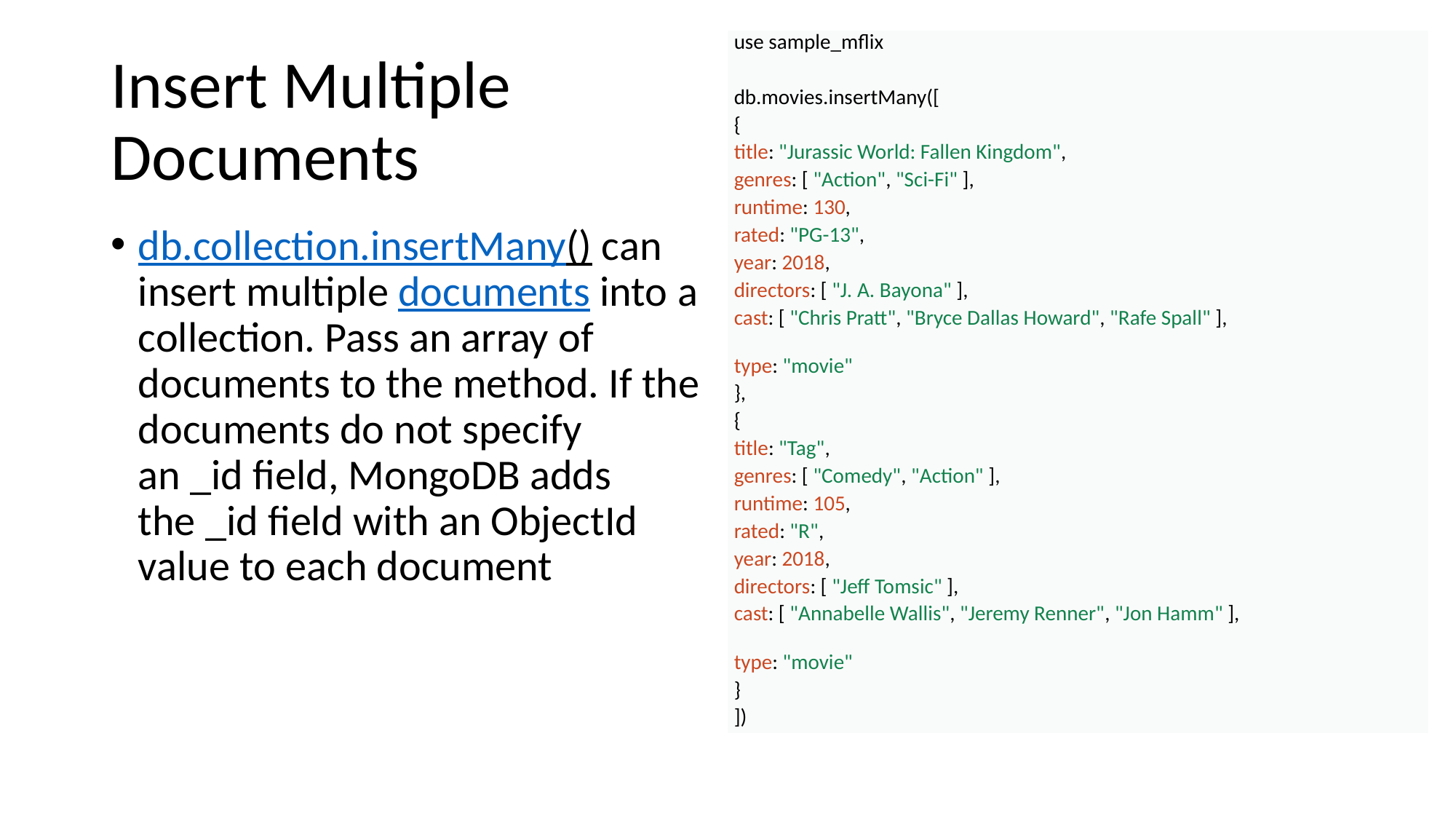

| use sample\_mflix |
| --- |
|  |
| db.movies.insertMany([ |
| { |
| title: "Jurassic World: Fallen Kingdom", |
| genres: [ "Action", "Sci-Fi" ], |
| runtime: 130, |
| rated: "PG-13", |
| year: 2018, |
| directors: [ "J. A. Bayona" ], |
| cast: [ "Chris Pratt", "Bryce Dallas Howard", "Rafe Spall" ], |
| type: "movie" |
| }, |
| { |
| title: "Tag", |
| genres: [ "Comedy", "Action" ], |
| runtime: 105, |
| rated: "R", |
| year: 2018, |
| directors: [ "Jeff Tomsic" ], |
| cast: [ "Annabelle Wallis", "Jeremy Renner", "Jon Hamm" ], |
| type: "movie" |
| } |
| ]) |
# Insert Multiple Documents
db.collection.insertMany() can insert multiple documents into a collection. Pass an array of documents to the method. If the documents do not specify an _id field, MongoDB adds the _id field with an ObjectId value to each document